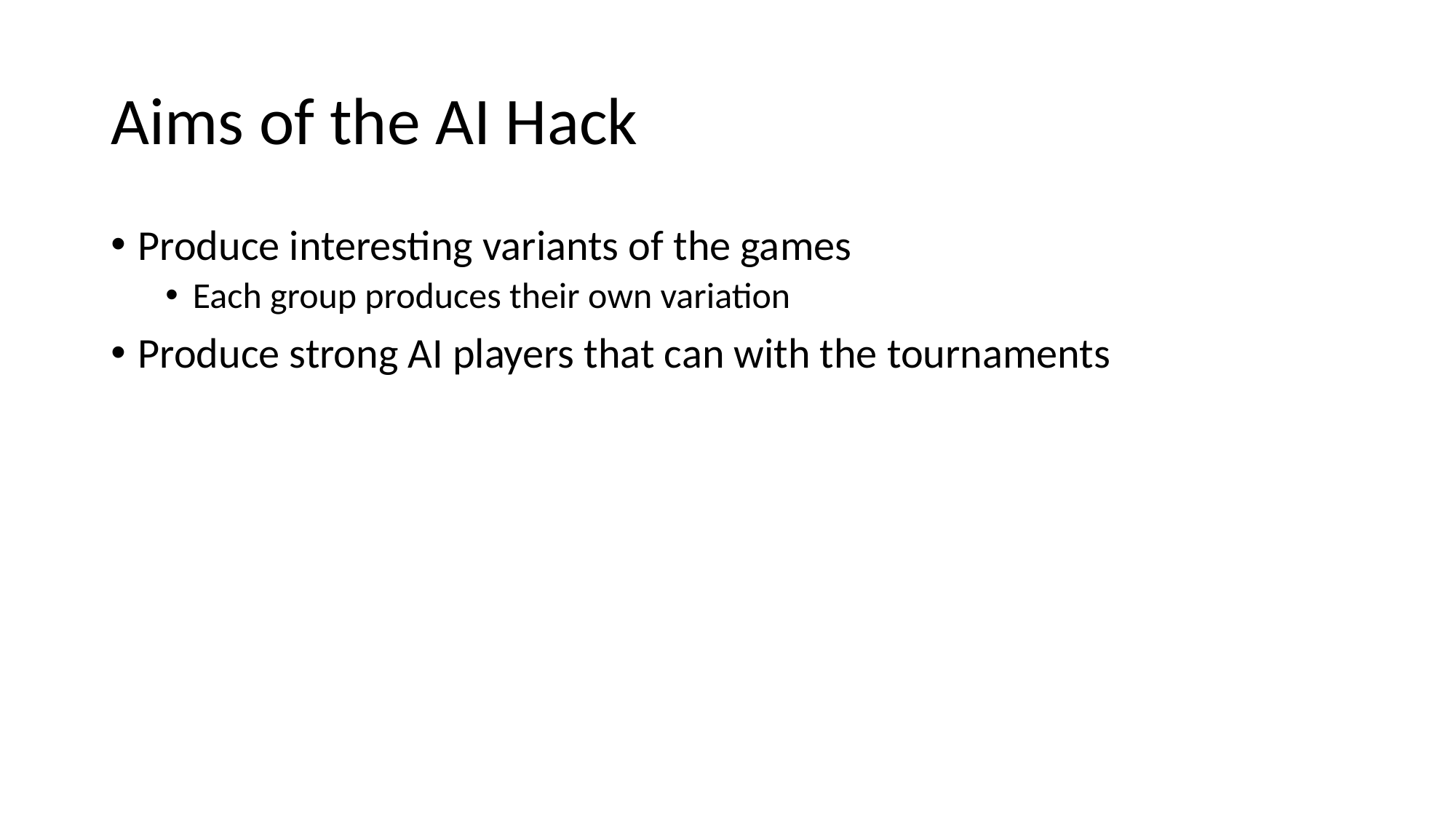

# Aims of the AI Hack
Produce interesting variants of the games
Each group produces their own variation
Produce strong AI players that can with the tournaments